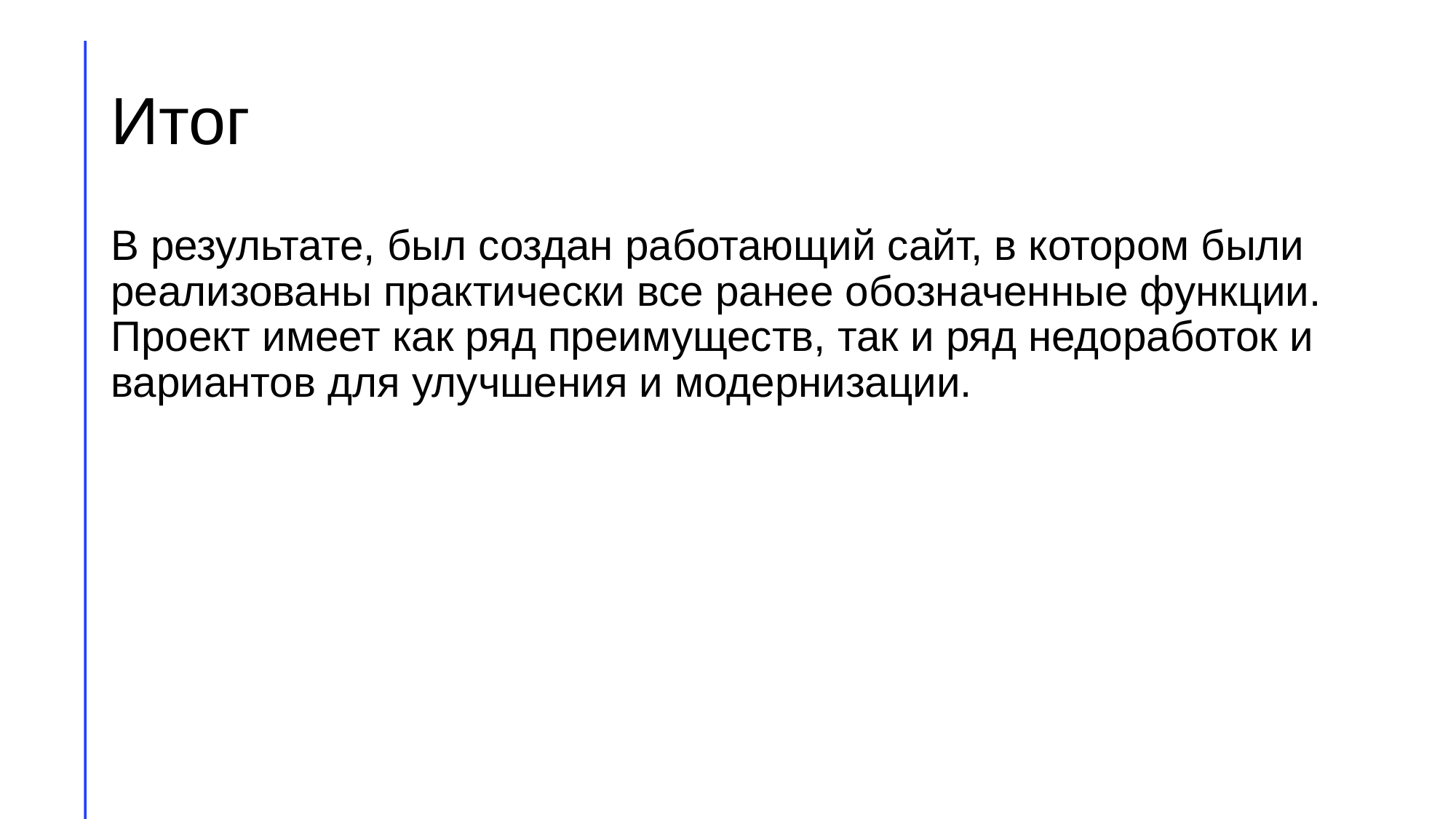

# Итог
В результате, был создан работающий сайт, в котором были реализованы практически все ранее обозначенные функции. Проект имеет как ряд преимуществ, так и ряд недоработок и вариантов для улучшения и модернизации.